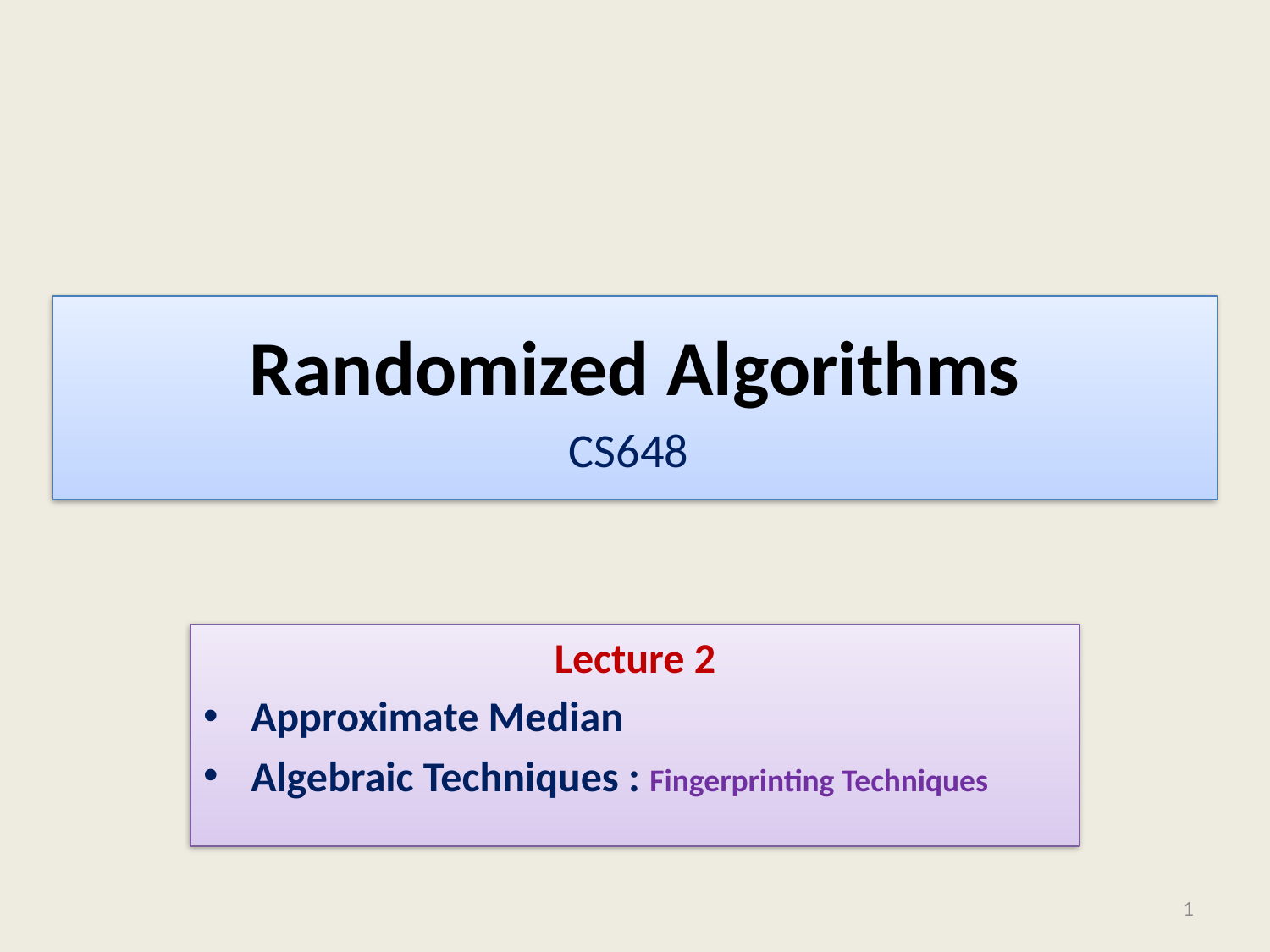

# Randomized Algorithms CS648
Lecture 2
Approximate Median
Algebraic Techniques : Fingerprinting Techniques
1